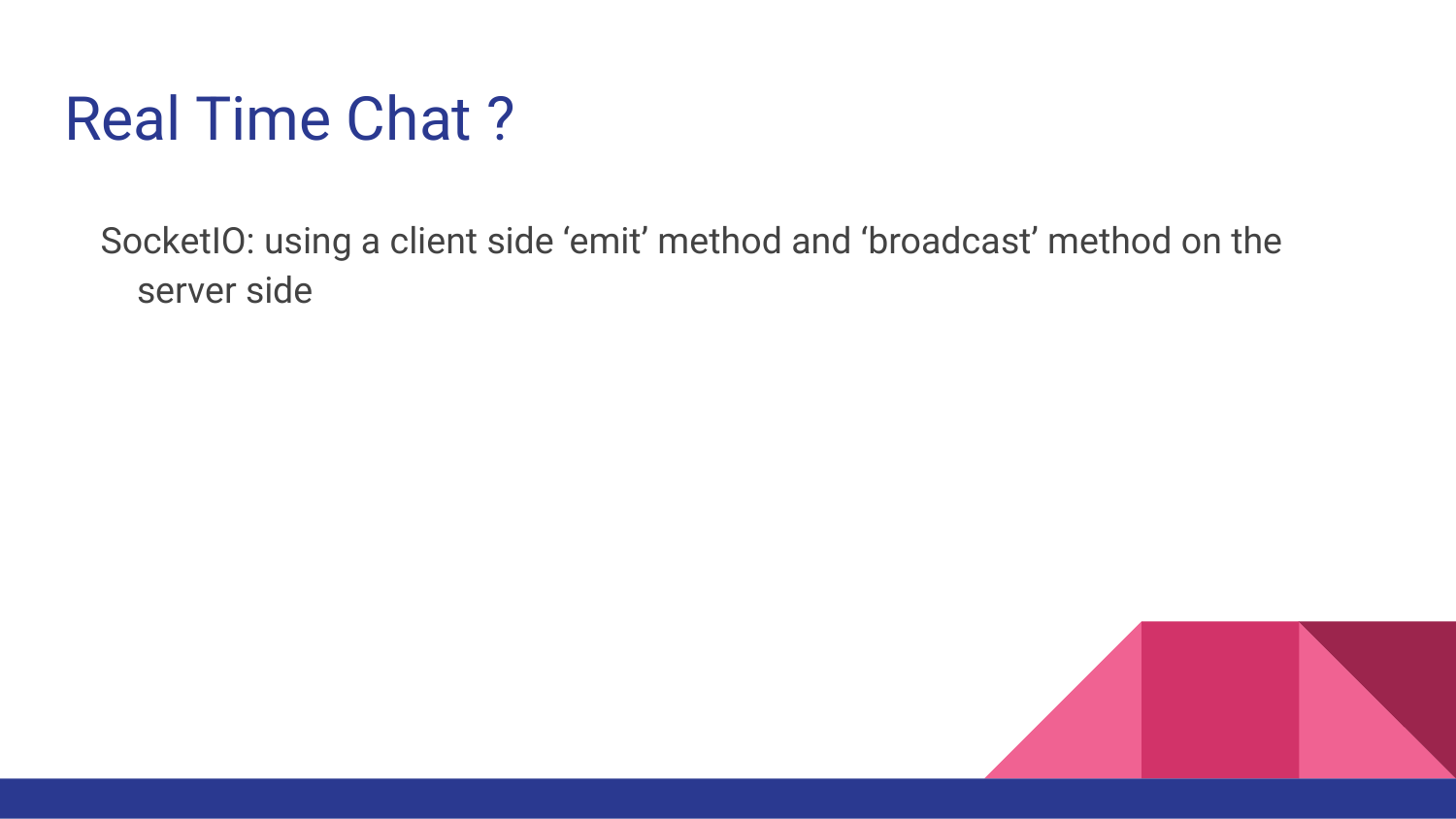

# Real Time Chat ?
SocketIO: using a client side ‘emit’ method and ‘broadcast’ method on the server side